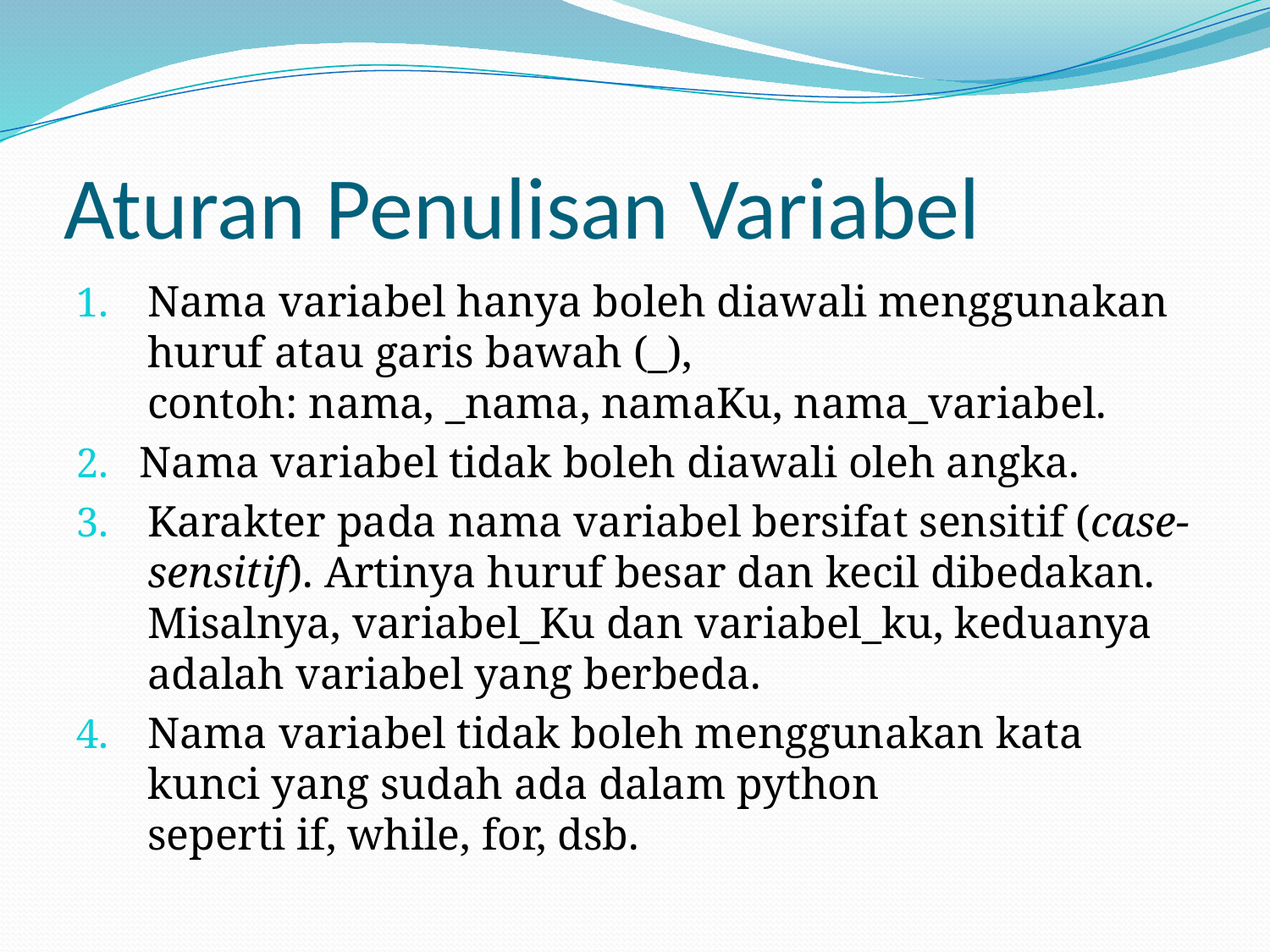

# Aturan Penulisan Variabel
Nama variabel hanya boleh diawali menggunakan huruf atau garis bawah (_), contoh: nama, _nama, namaKu, nama_variabel.
Nama variabel tidak boleh diawali oleh angka.
Karakter pada nama variabel bersifat sensitif (case-sensitif). Artinya huruf besar dan kecil dibedakan. Misalnya, variabel_Ku dan variabel_ku, keduanya adalah variabel yang berbeda.
Nama variabel tidak boleh menggunakan kata kunci yang sudah ada dalam python seperti if, while, for, dsb.